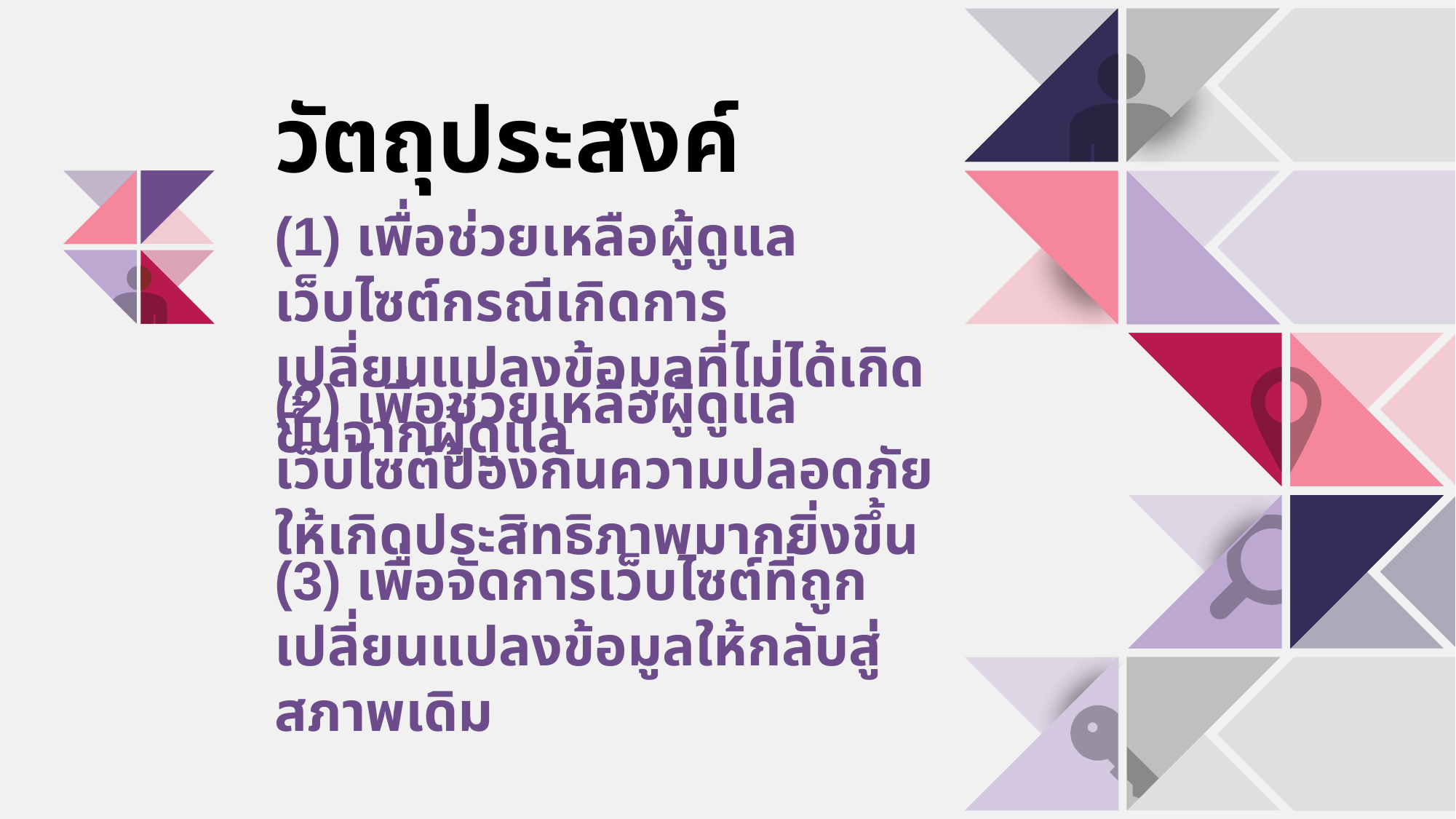

วัตถุประสงค์
(1) เพื่อช่วยเหลือผู้ดูแลเว็บไซต์กรณีเกิดการเปลี่ยนแปลงข้อมูลที่ไม่ได้เกิดขึ้นจากผู้ดูแล
(2) เพื่อช่วยเหลือผู้ดูแลเว็บไซต์ป้องกันความปลอดภัยให้เกิดประสิทธิภาพมากยิ่งขึ้น
(3) เพื่อจัดการเว็บไซต์ที่ถูกเปลี่ยนแปลงข้อมูลให้กลับสู่สภาพเดิม